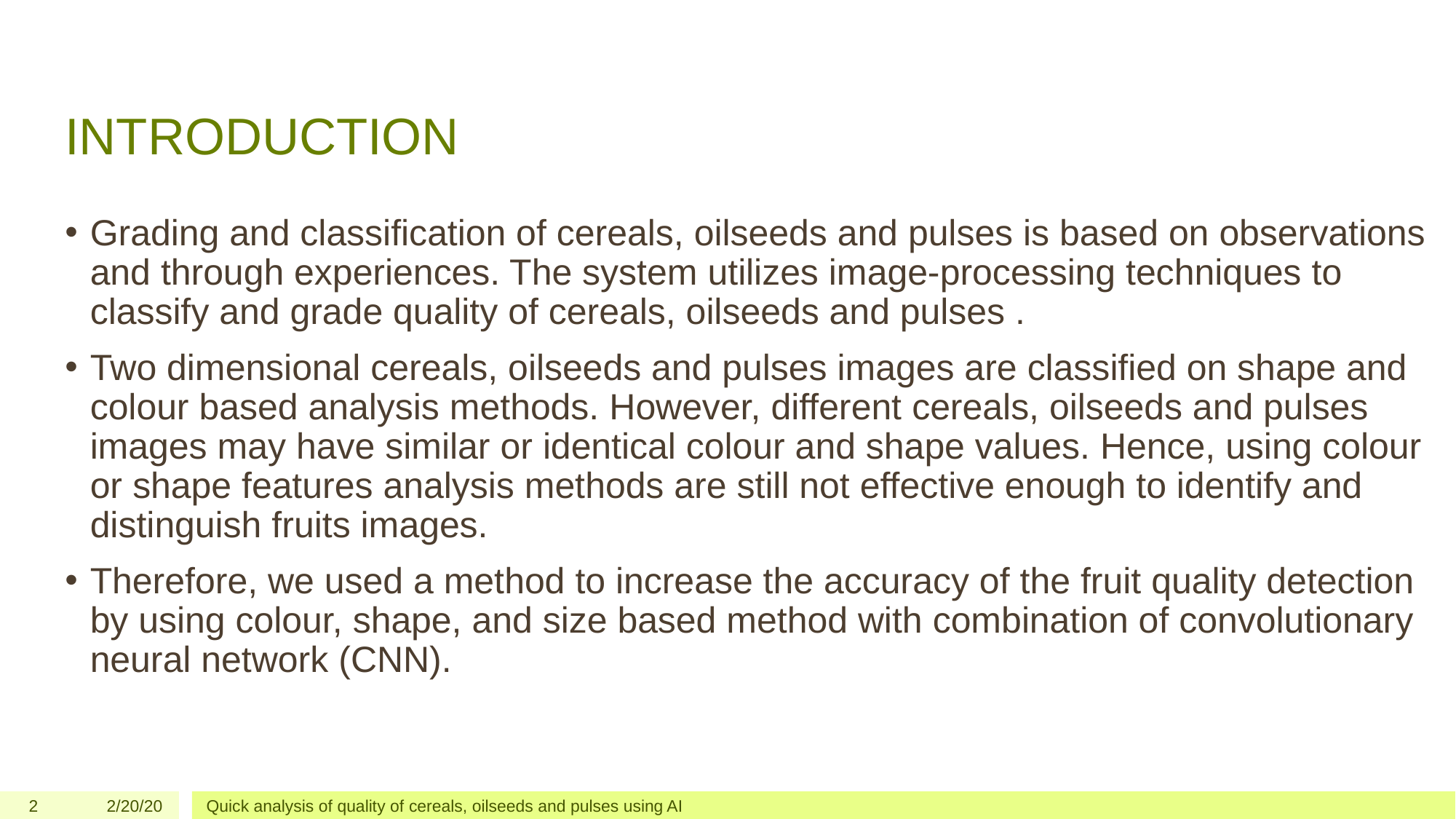

# INTRODUCTION
Grading and classification of cereals, oilseeds and pulses is based on observations and through experiences. The system utilizes image-processing techniques to classify and grade quality of cereals, oilseeds and pulses .
Two dimensional cereals, oilseeds and pulses images are classified on shape and colour based analysis methods. However, different cereals, oilseeds and pulses images may have similar or identical colour and shape values. Hence, using colour or shape features analysis methods are still not effective enough to identify and distinguish fruits images.
Therefore, we used a method to increase the accuracy of the fruit quality detection by using colour, shape, and size based method with combination of convolutionary neural network (CNN).
2
2/20/20
Quick analysis of quality of cereals, oilseeds and pulses using AI